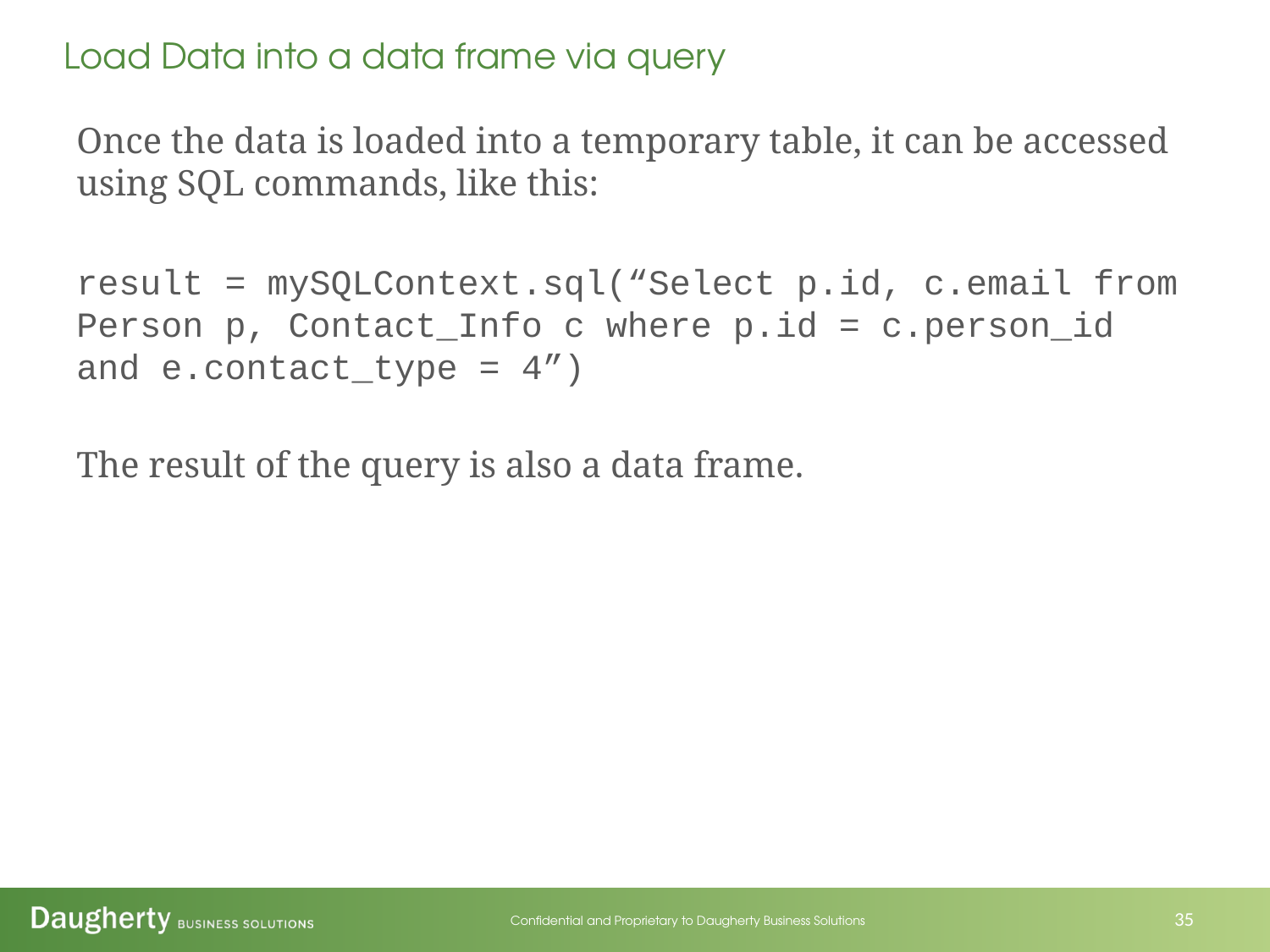

Load Data into a data frame via query
Once the data is loaded into a temporary table, it can be accessed using SQL commands, like this:

result = mySQLContext.sql(“Select p.id, c.email from Person p, Contact_Info c where p.id = c.person_id and e.contact_type = 4”)

The result of the query is also a data frame.
35